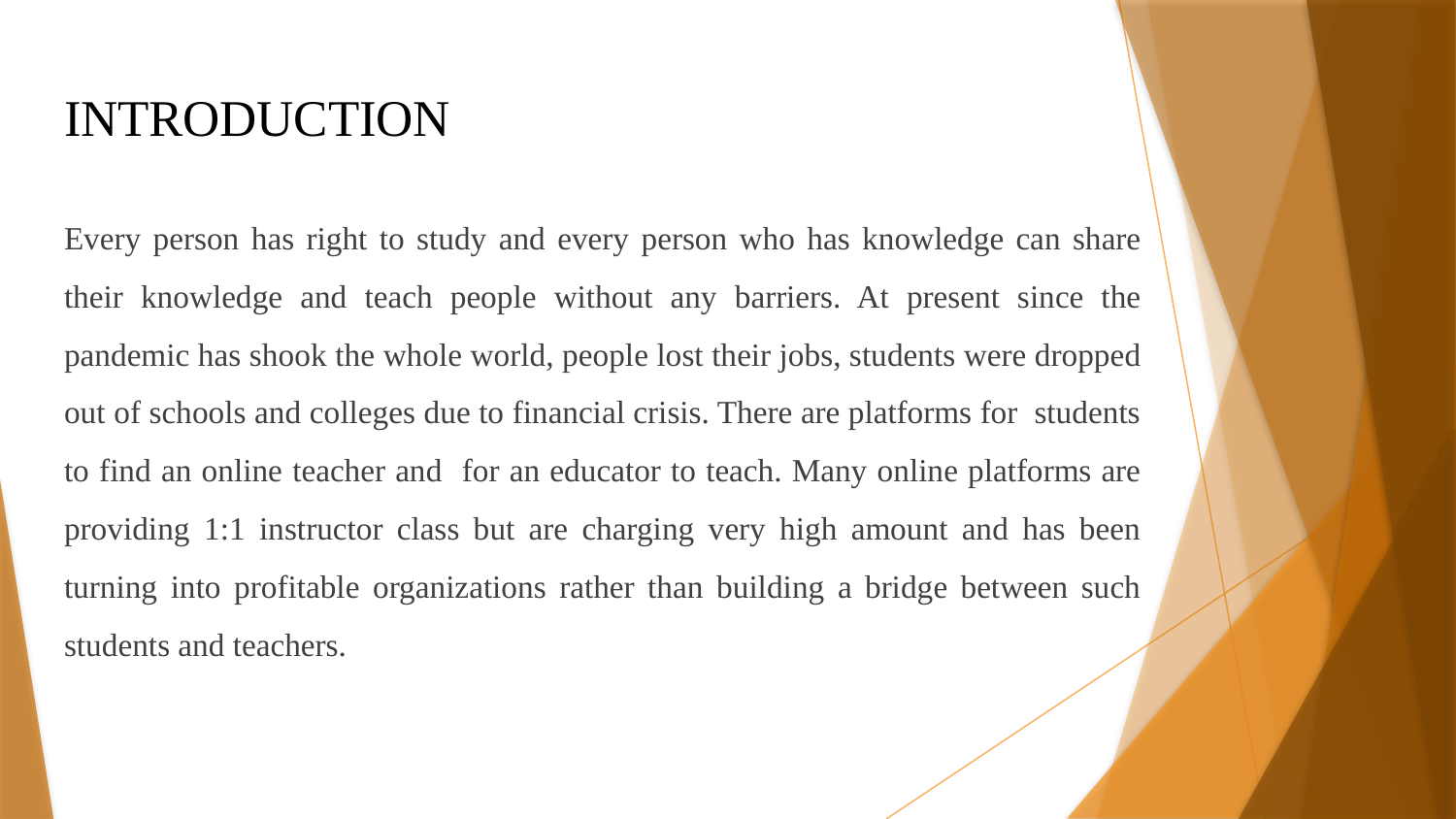

# INTRODUCTION
Every person has right to study and every person who has knowledge can share their knowledge and teach people without any barriers. At present since the pandemic has shook the whole world, people lost their jobs, students were dropped out of schools and colleges due to financial crisis. There are platforms for  students to find an online teacher and  for an educator to teach. Many online platforms are providing 1:1 instructor class but are charging very high amount and has been turning into profitable organizations rather than building a bridge between such students and teachers.